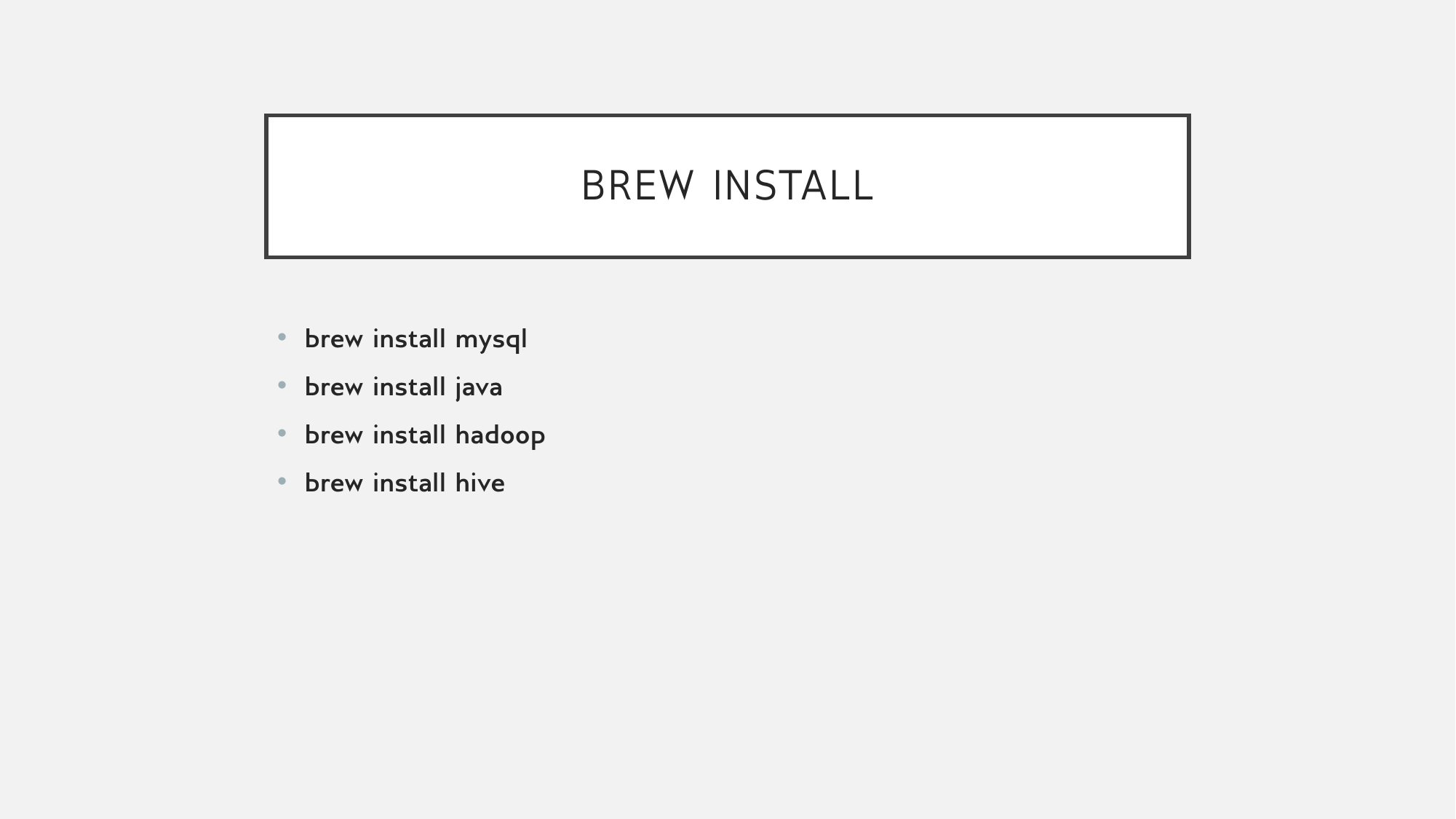

# Brew Install
brew install mysql
brew install java
brew install hadoop
brew install hive